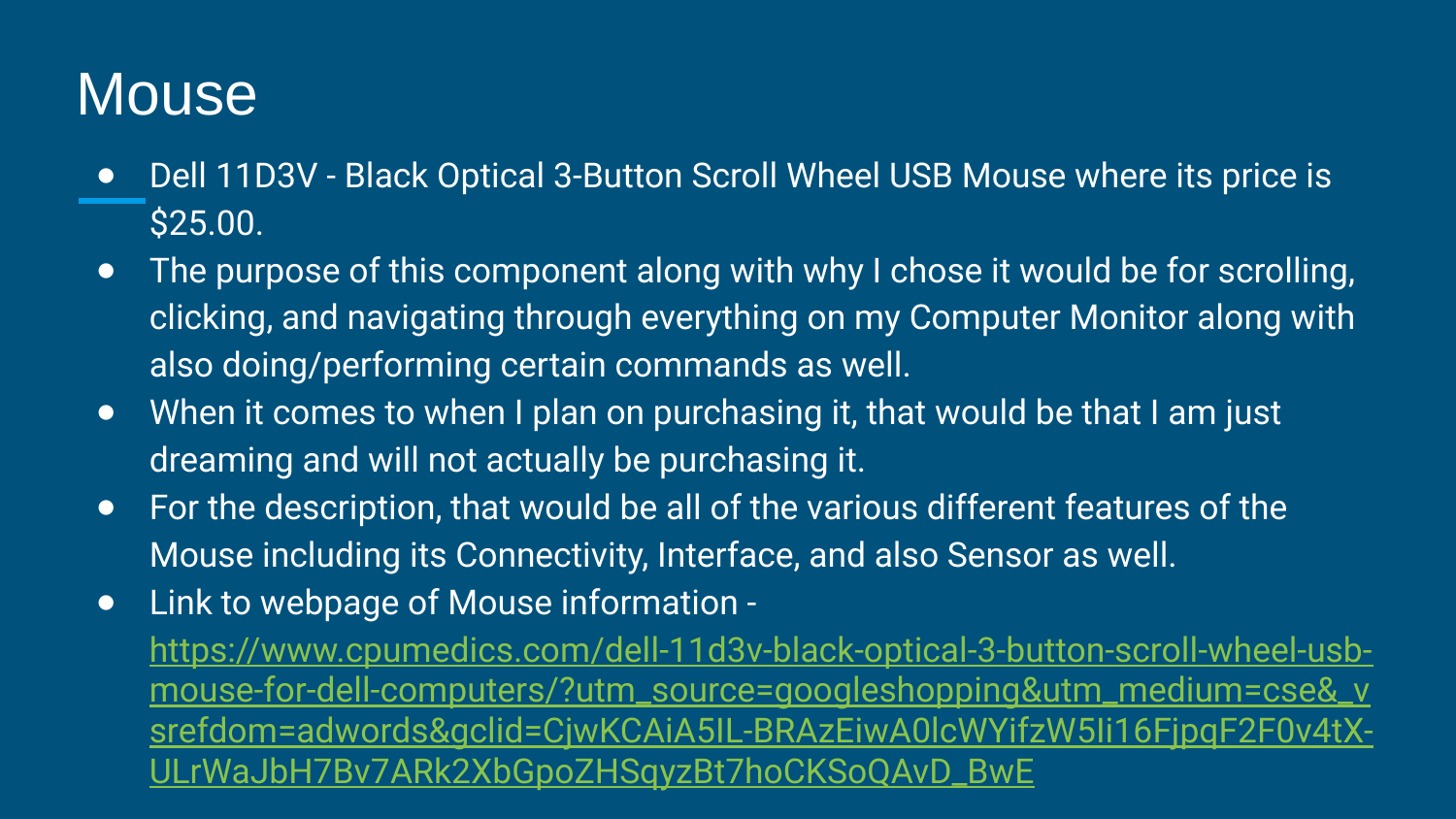

# Mouse
Dell 11D3V - Black Optical 3-Button Scroll Wheel USB Mouse where its price is $25.00.
The purpose of this component along with why I chose it would be for scrolling, clicking, and navigating through everything on my Computer Monitor along with also doing/performing certain commands as well.
When it comes to when I plan on purchasing it, that would be that I am just dreaming and will not actually be purchasing it.
For the description, that would be all of the various different features of the Mouse including its Connectivity, Interface, and also Sensor as well.
Link to webpage of Mouse information - https://www.cpumedics.com/dell-11d3v-black-optical-3-button-scroll-wheel-usb-mouse-for-dell-computers/?utm_source=googleshopping&utm_medium=cse&_vsrefdom=adwords&gclid=CjwKCAiA5IL-BRAzEiwA0lcWYifzW5Ii16FjpqF2F0v4tX-ULrWaJbH7Bv7ARk2XbGpoZHSqyzBt7hoCKSoQAvD_BwE